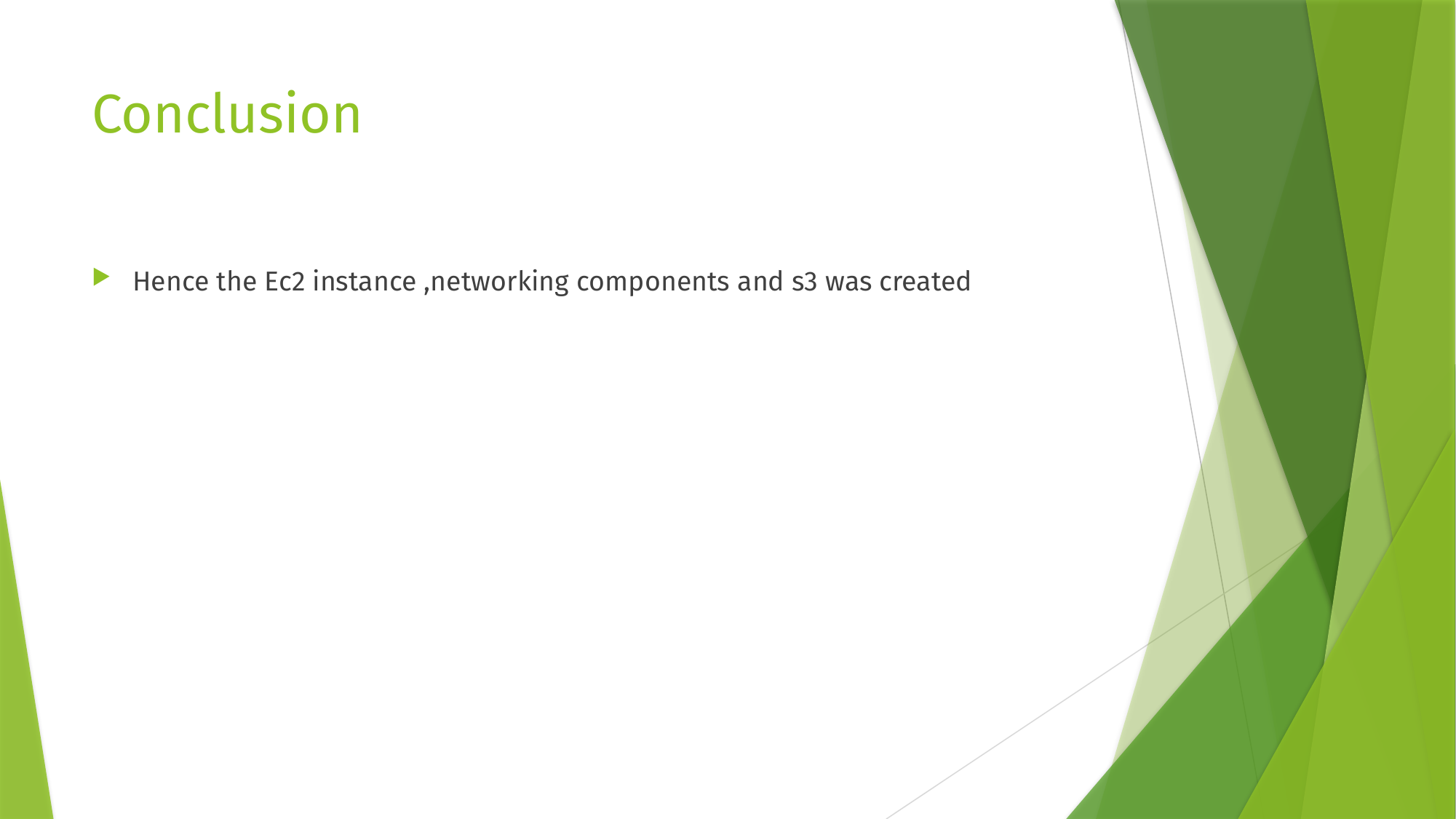

# Conclusion
Hence the Ec2 instance ,networking components and s3 was created